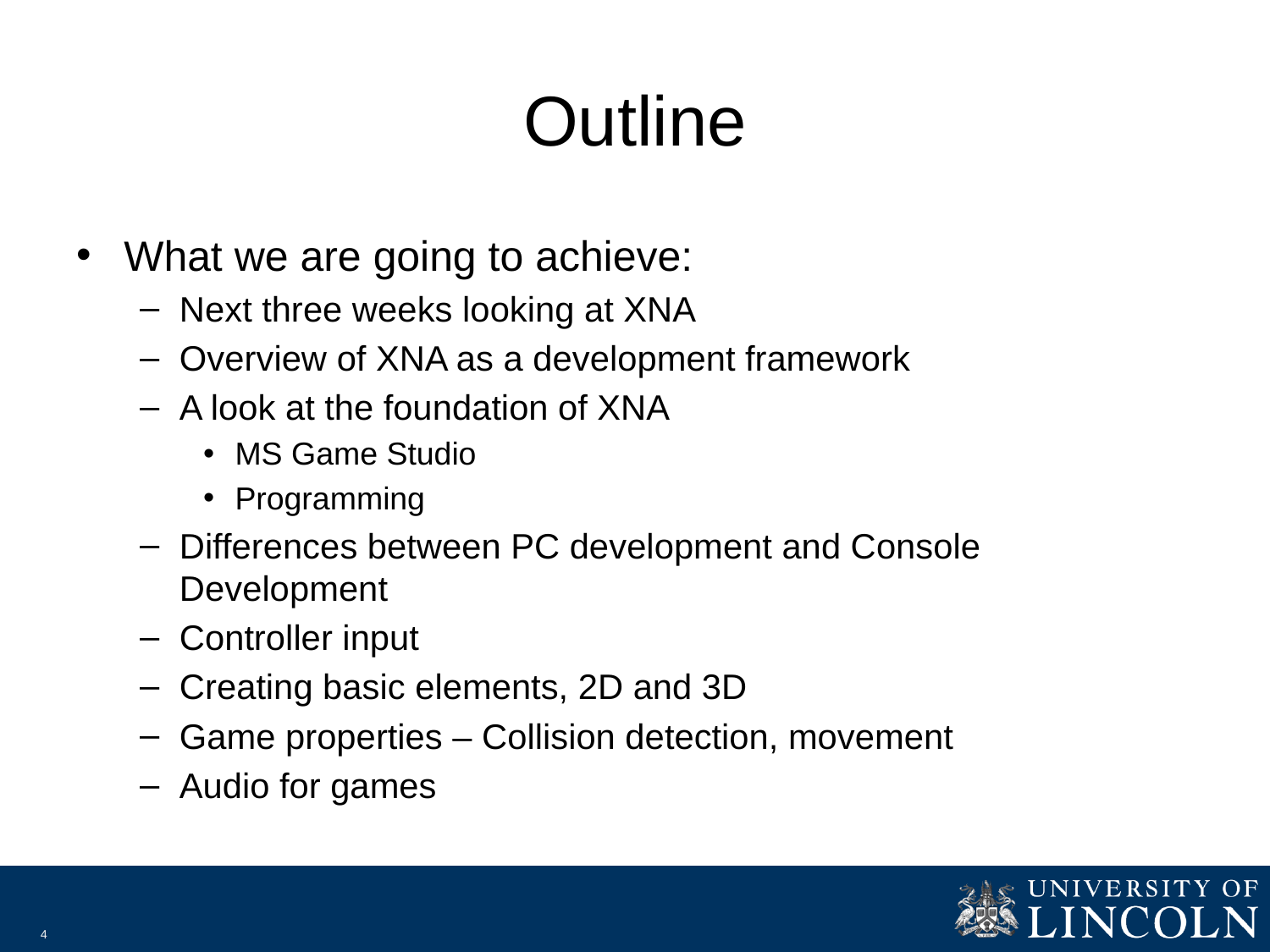

Outline
What we are going to achieve:
Next three weeks looking at XNA
Overview of XNA as a development framework
A look at the foundation of XNA
MS Game Studio
Programming
Differences between PC development and Console Development
Controller input
Creating basic elements, 2D and 3D
Game properties – Collision detection, movement
Audio for games
4